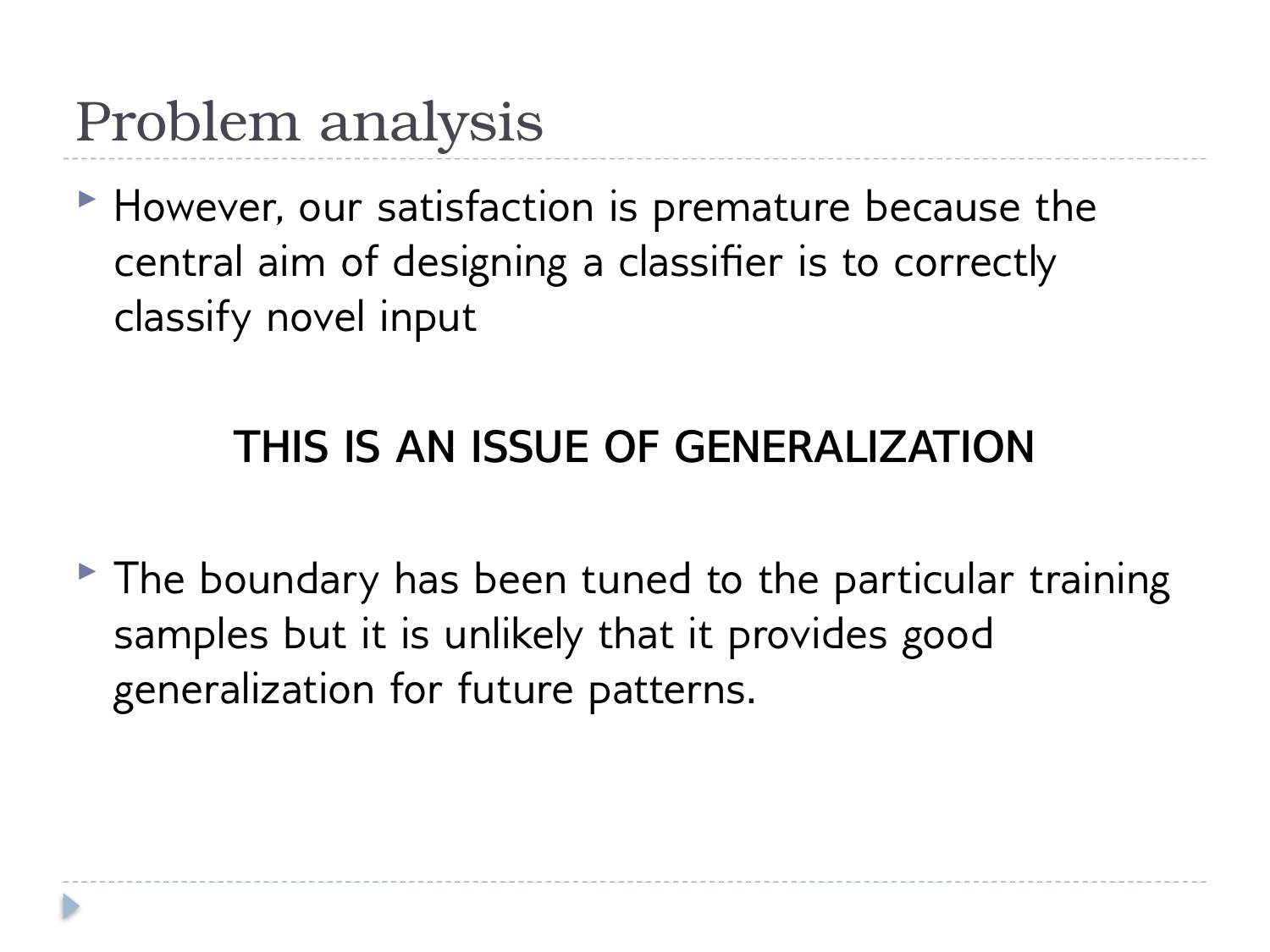

# Problem analysis
However, our satisfaction is premature because the central aim of designing a classifier is to correctly classify novel input

THIS IS AN ISSUE OF GENERALIZATION

The boundary has been tuned to the particular training samples but it is unlikely that it provides good generalization for future patterns.